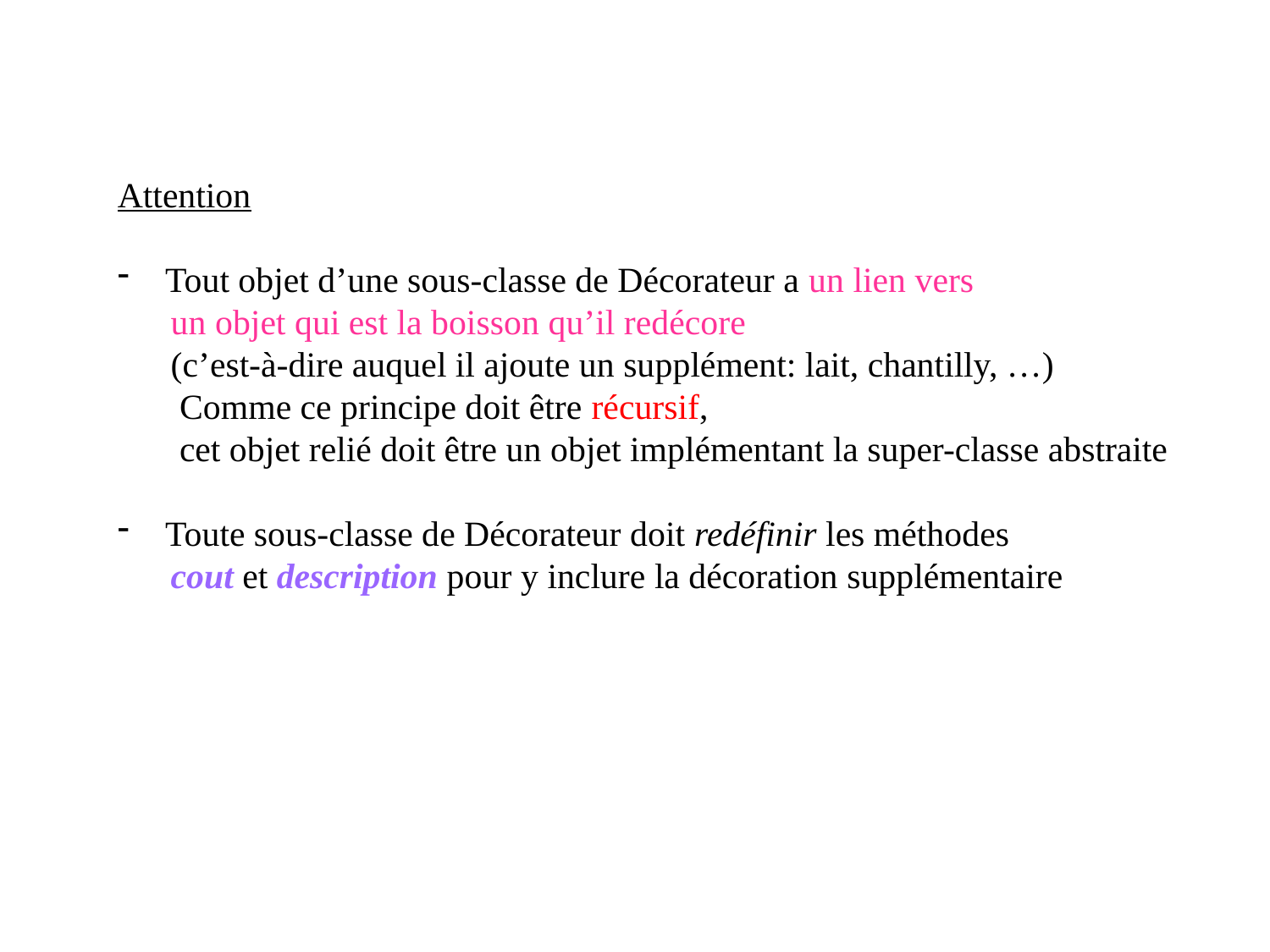

Attention

Tout objet d’une sous-classe de Décorateur a un lien vers
      un objet qui est la boisson qu’il redécore
      (c’est-à-dire auquel il ajoute un supplément: lait, chantilly, …)
       Comme ce principe doit être récursif,
       cet objet relié doit être un objet implémentant la super-classe abstraite

Toute sous-classe de Décorateur doit redéfinir les méthodes
      cout et description pour y inclure la décoration supplémentaire